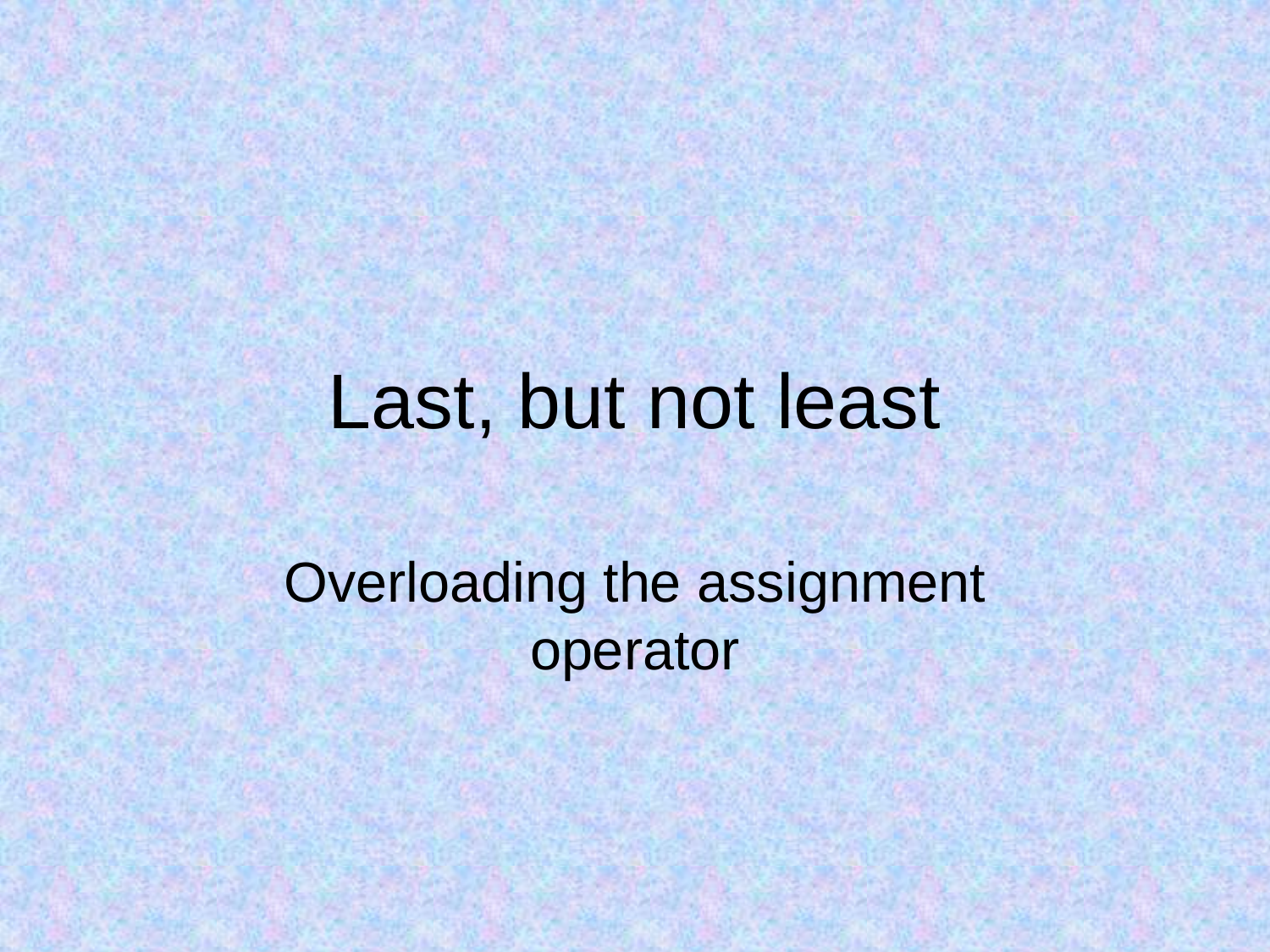

# Last, but not least
Overloading the assignment operator